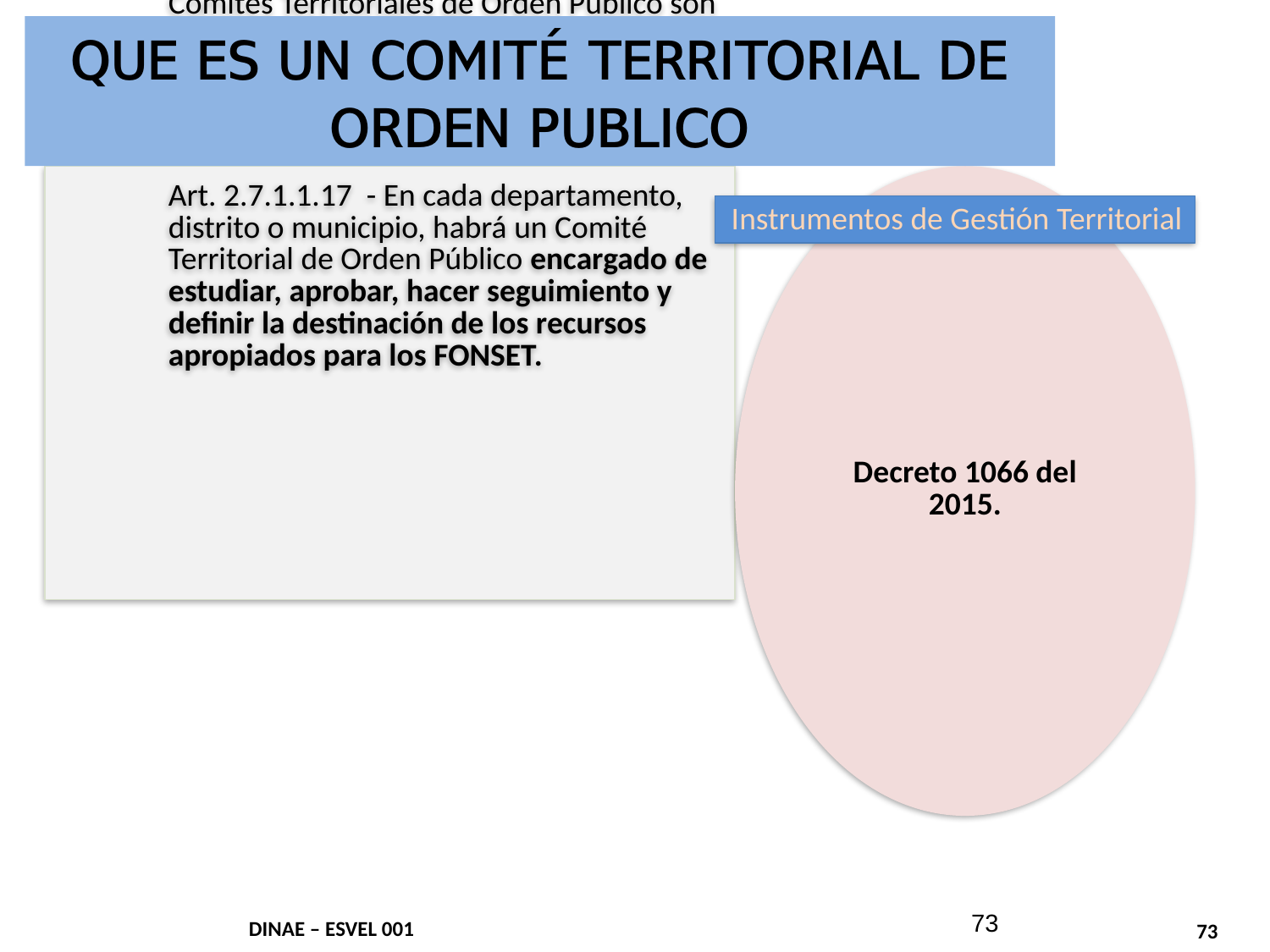

QUE ES UN COMITÉ TERRITORIAL DE ORDEN PUBLICO
Decreto 1066 del 2015.
Instrumentos de Gestión Territorial
73